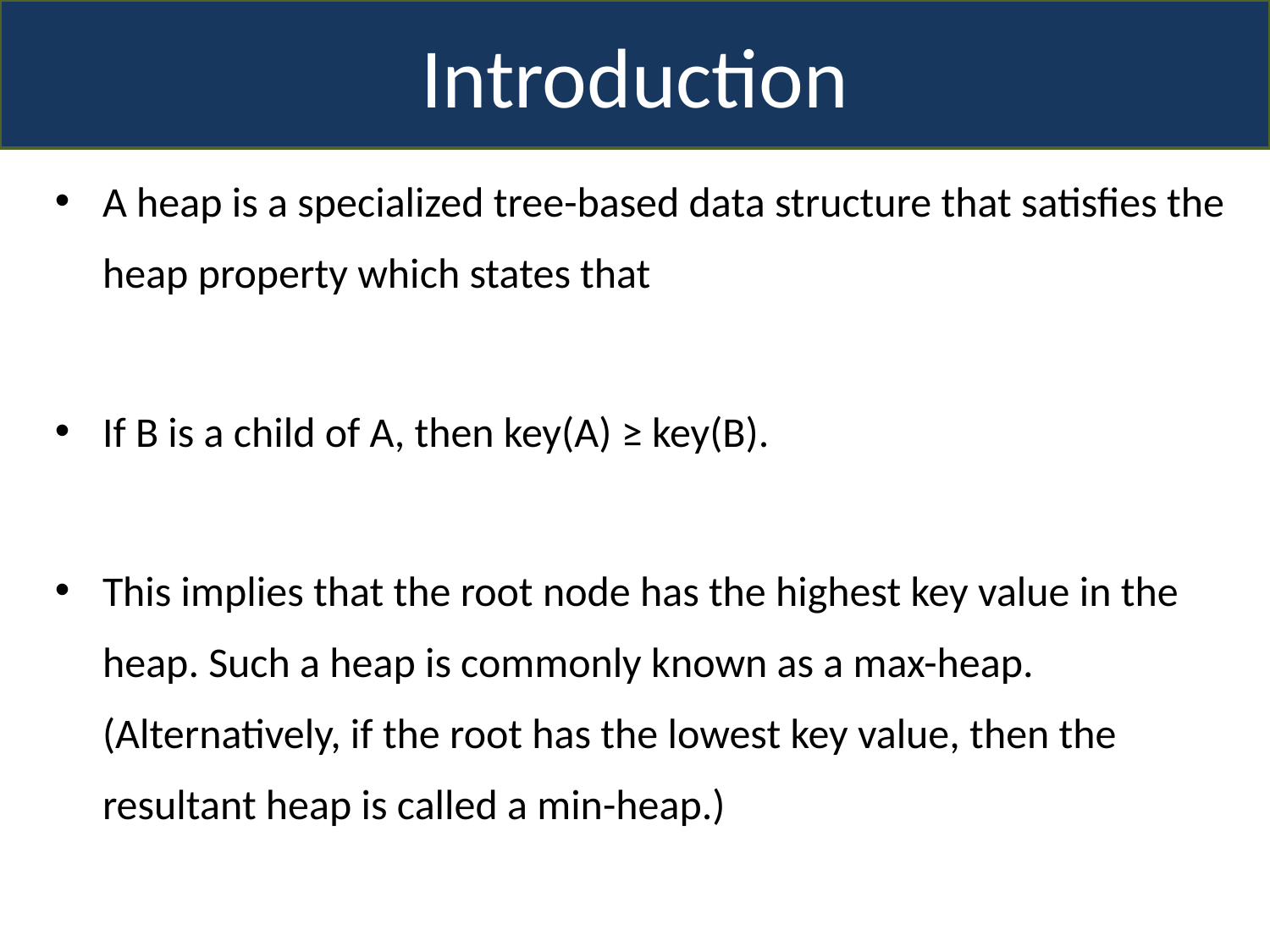

Introduction
A heap is a specialized tree-based data structure that satisfies the heap property which states that

If B is a child of A, then key(A) ≥ key(B).

This implies that the root node has the highest key value in the heap. Such a heap is commonly known as a max-heap. (Alternatively, if the root has the lowest key value, then the resultant heap is called a min-heap.)